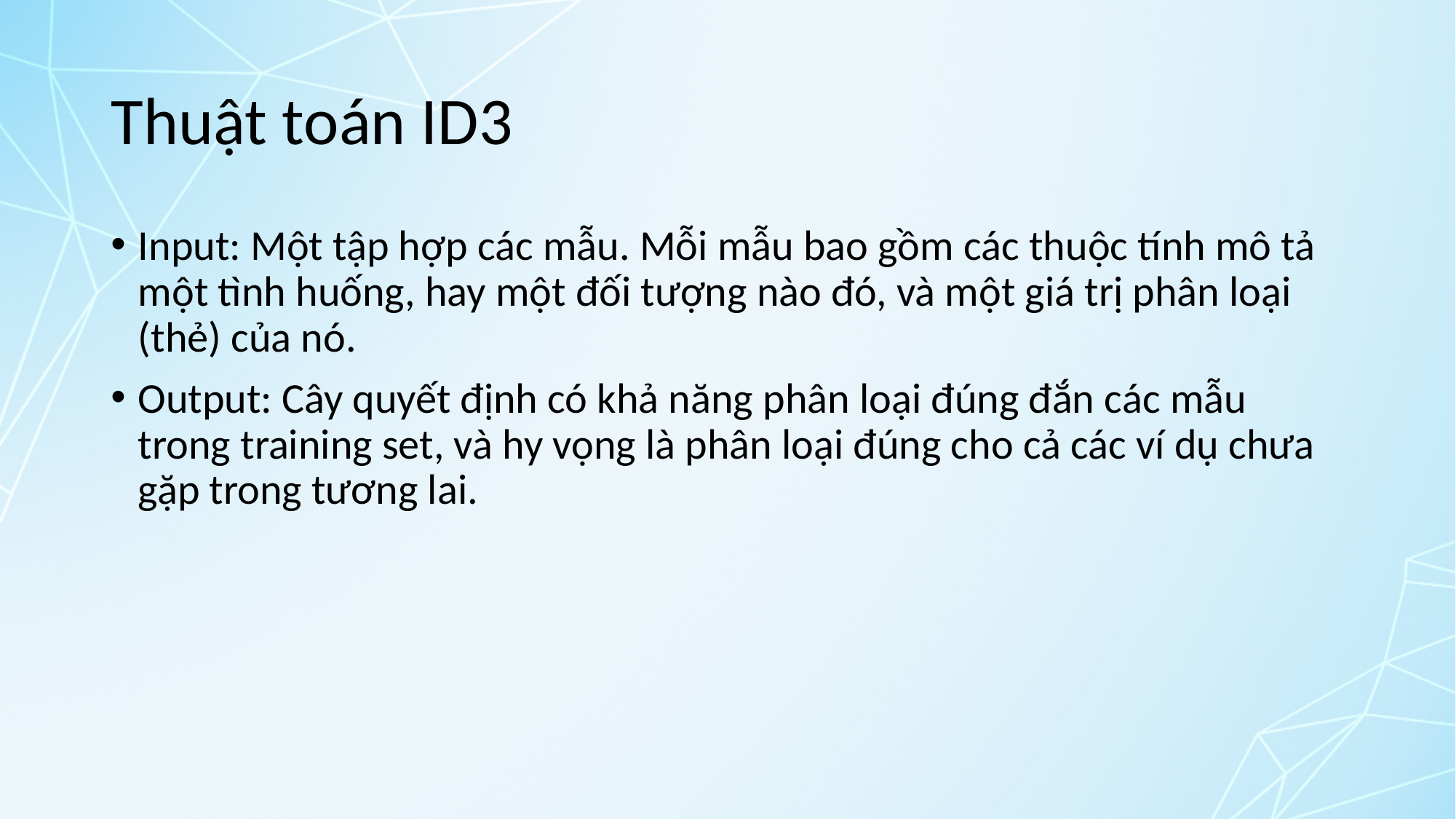

# Thuật toán ID3
Input: Một tập hợp các mẫu. Mỗi mẫu bao gồm các thuộc tính mô tả một tình huống, hay một đối tượng nào đó, và một giá trị phân loại (thẻ) của nó.
Output: Cây quyết định có khả năng phân loại đúng đắn các mẫu trong training set, và hy vọng là phân loại đúng cho cả các ví dụ chưa gặp trong tương lai.